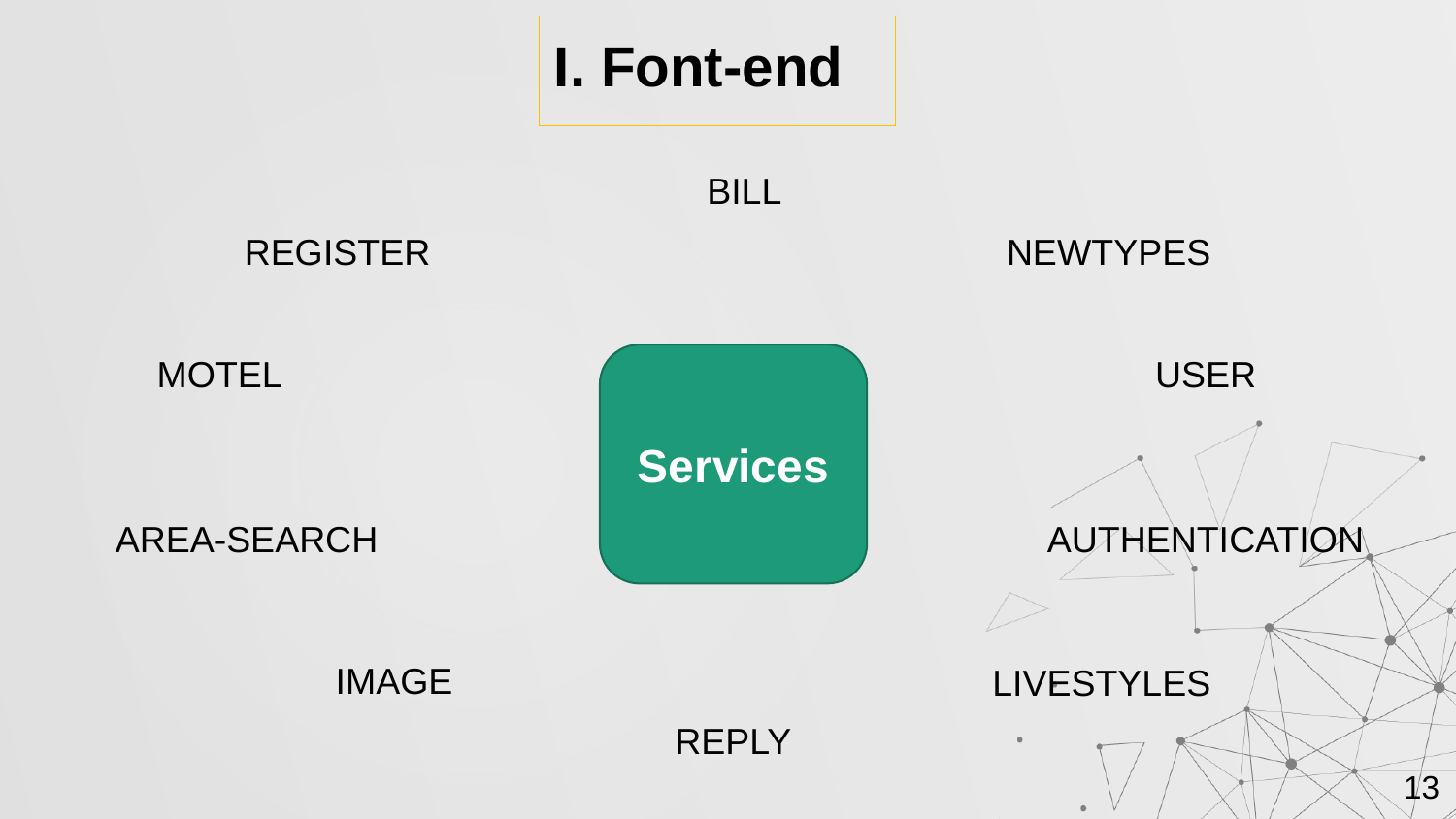

I. Font-end
BILL
REGISTER
NEWTYPES
MOTEL
Services
USER
AREA-SEARCH
AUTHENTICATION
IMAGE
LIVESTYLES
REPLY
13